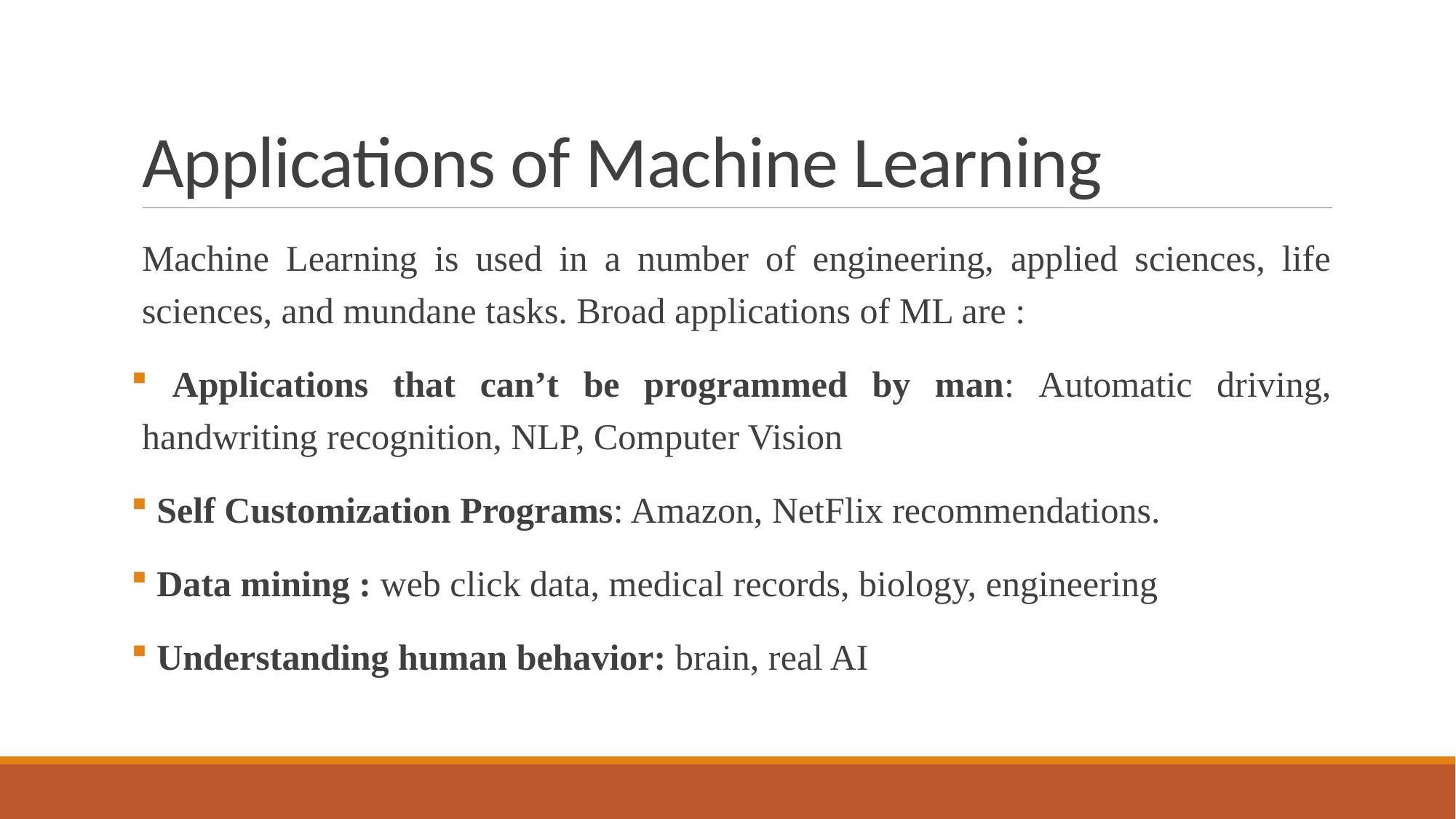

# Applications of Machine Learning
Machine Learning is used in a number of engineering, applied sciences, life sciences, and mundane tasks. Broad applications of ML are :
 Applications that can’t be programmed by man: Automatic driving, handwriting recognition, NLP, Computer Vision
 Self Customization Programs: Amazon, NetFlix recommendations.
 Data mining : web click data, medical records, biology, engineering
 Understanding human behavior: brain, real AI